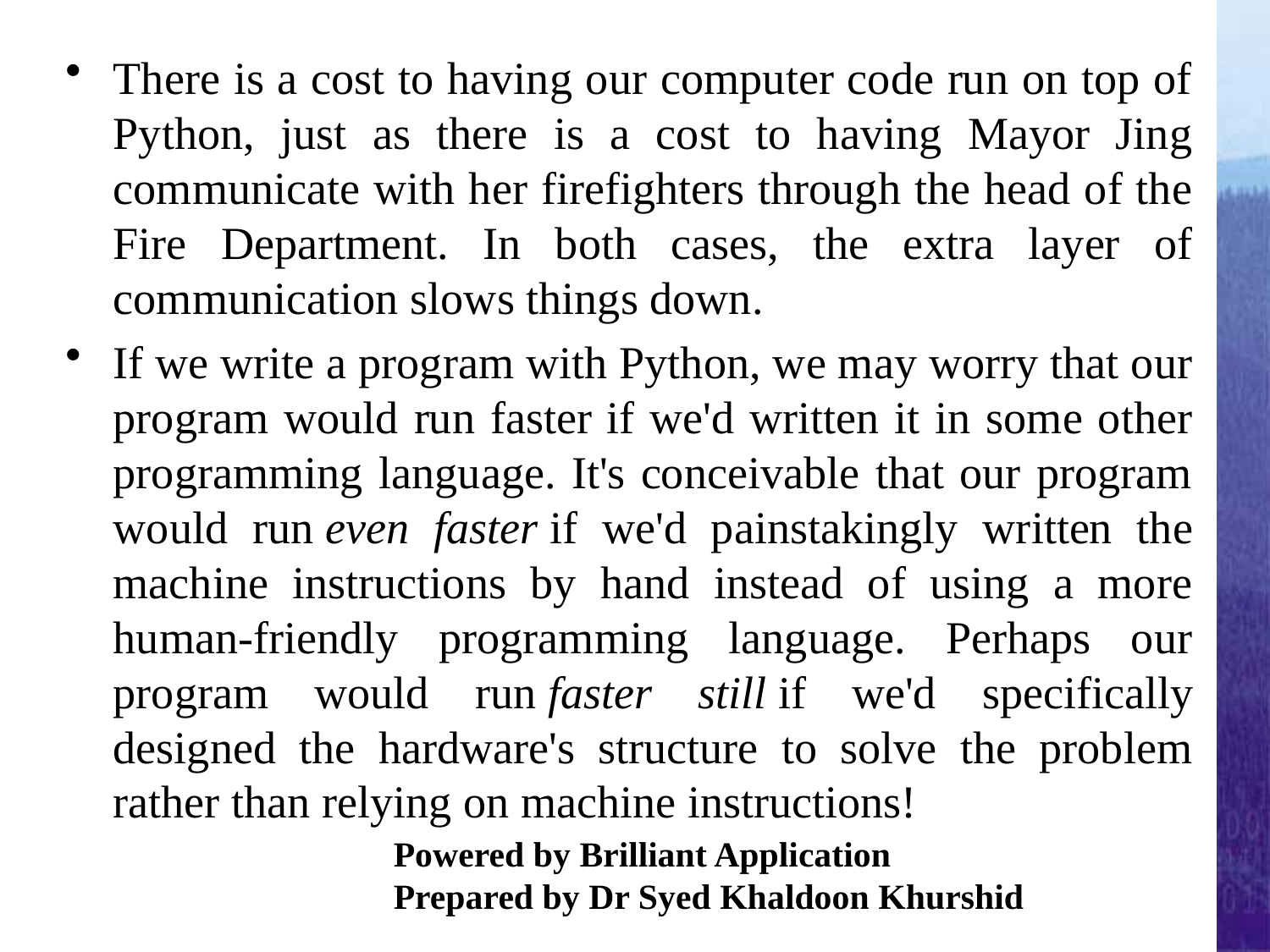

There is a cost to having our computer code run on top of Python, just as there is a cost to having Mayor Jing communicate with her firefighters through the head of the Fire Department. In both cases, the extra layer of communication slows things down.
If we write a program with Python, we may worry that our program would run faster if we'd written it in some other programming language. It's conceivable that our program would run even faster if we'd painstakingly written the machine instructions by hand instead of using a more human-friendly programming language. Perhaps our program would run faster still if we'd specifically designed the hardware's structure to solve the problem rather than relying on machine instructions!